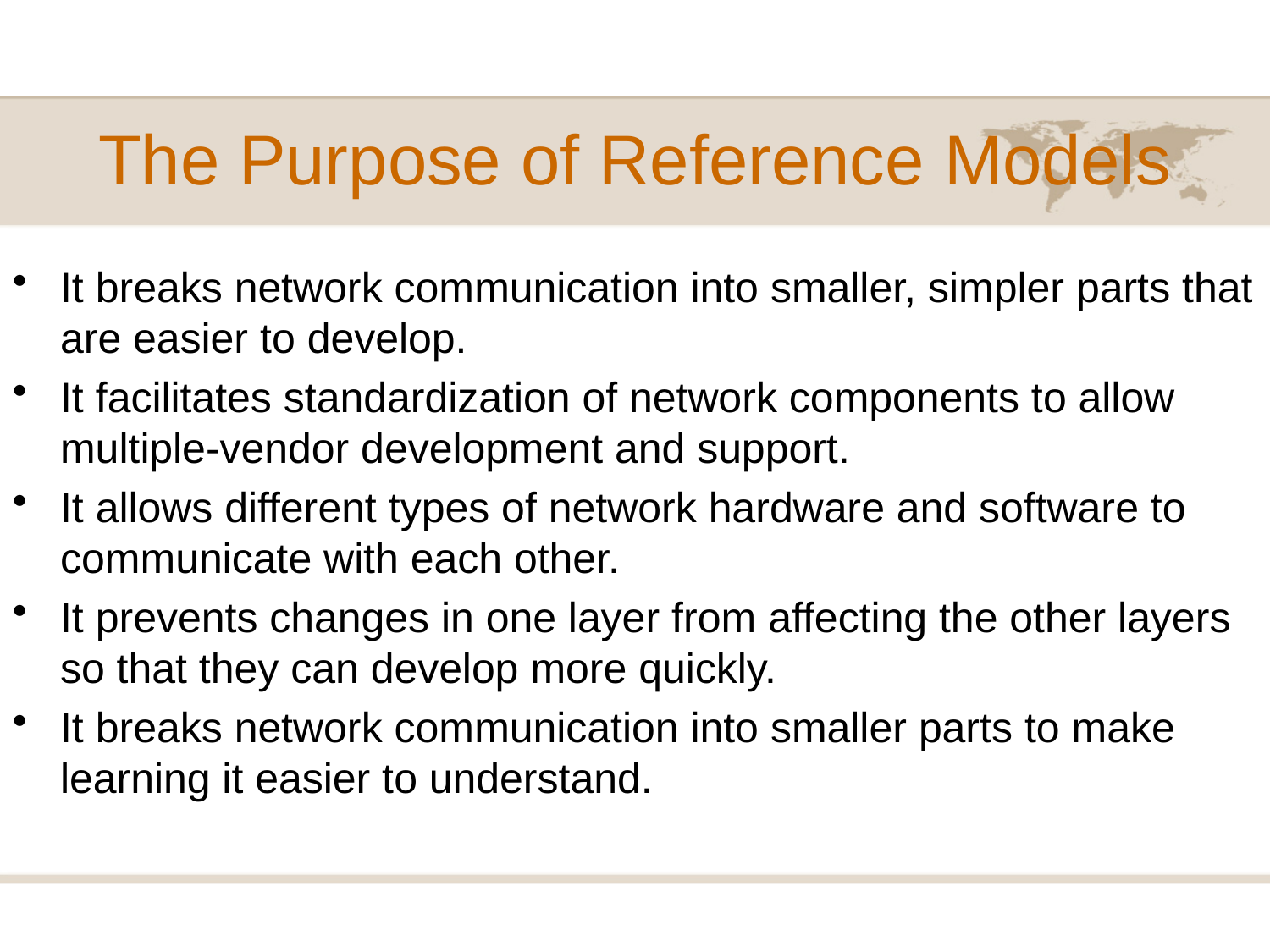

# The Purpose of Reference Models
It breaks network communication into smaller, simpler parts that are easier to develop.
It facilitates standardization of network components to allow multiple-vendor development and support.
It allows different types of network hardware and software to communicate with each other.
It prevents changes in one layer from affecting the other layers so that they can develop more quickly.
It breaks network communication into smaller parts to make learning it easier to understand.